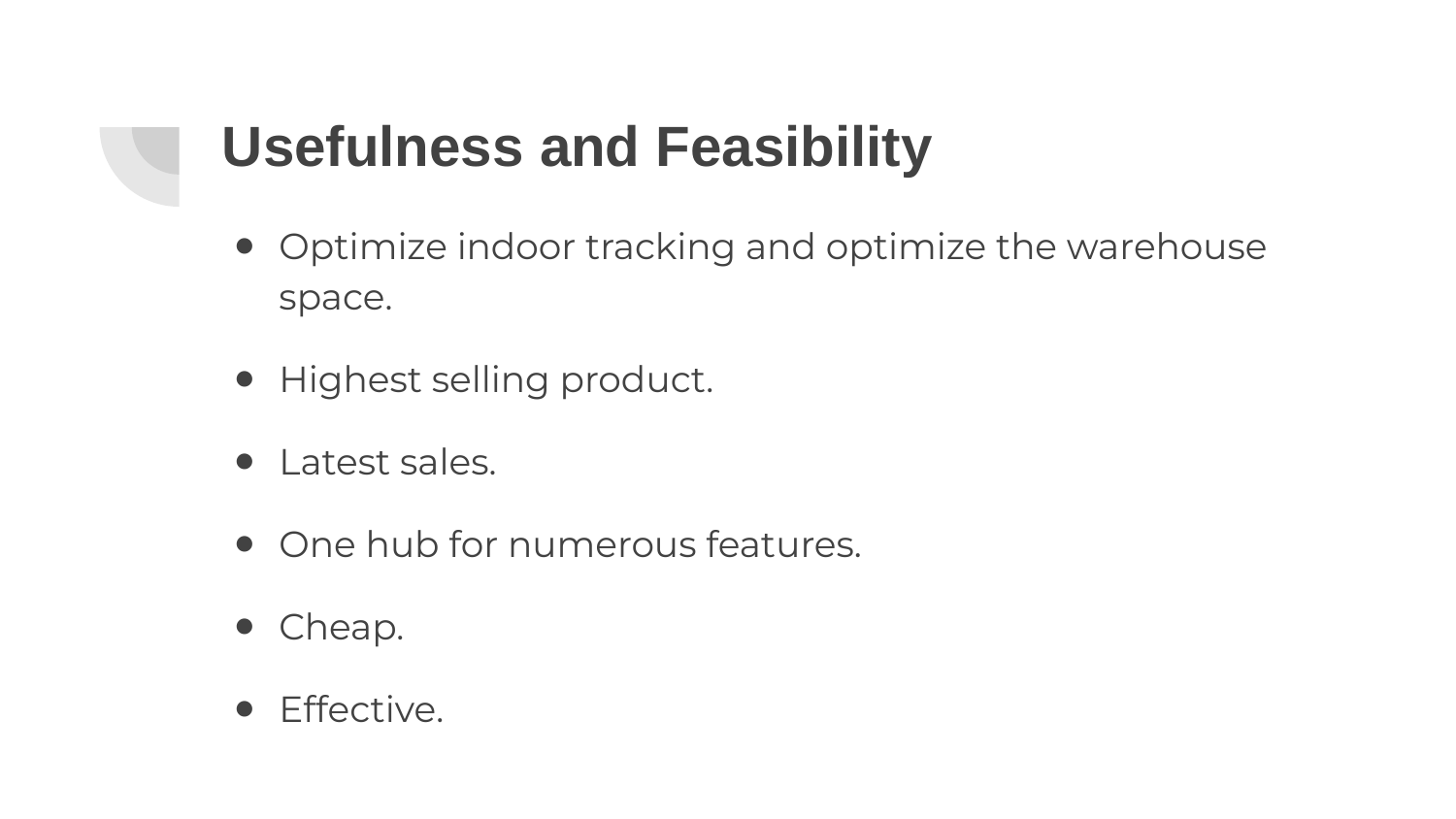

# Usefulness and Feasibility
Optimize indoor tracking and optimize the warehouse space.
Highest selling product.
Latest sales.
One hub for numerous features.
Cheap.
Effective.